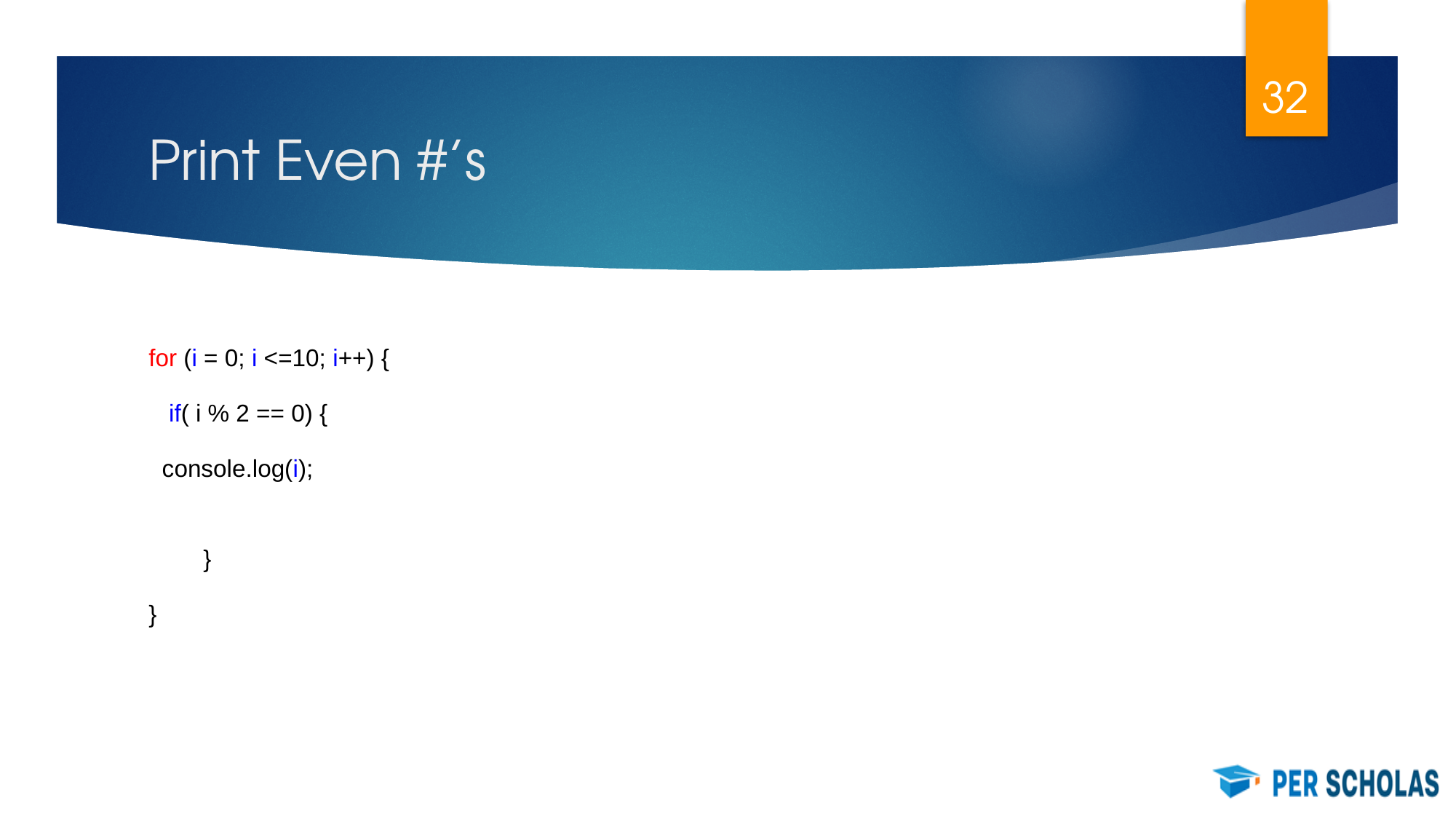

32
# Print Even #’s
for (i = 0; i <=10; i++) {
   if( i % 2 == 0) {
  console.log(i);
}
}